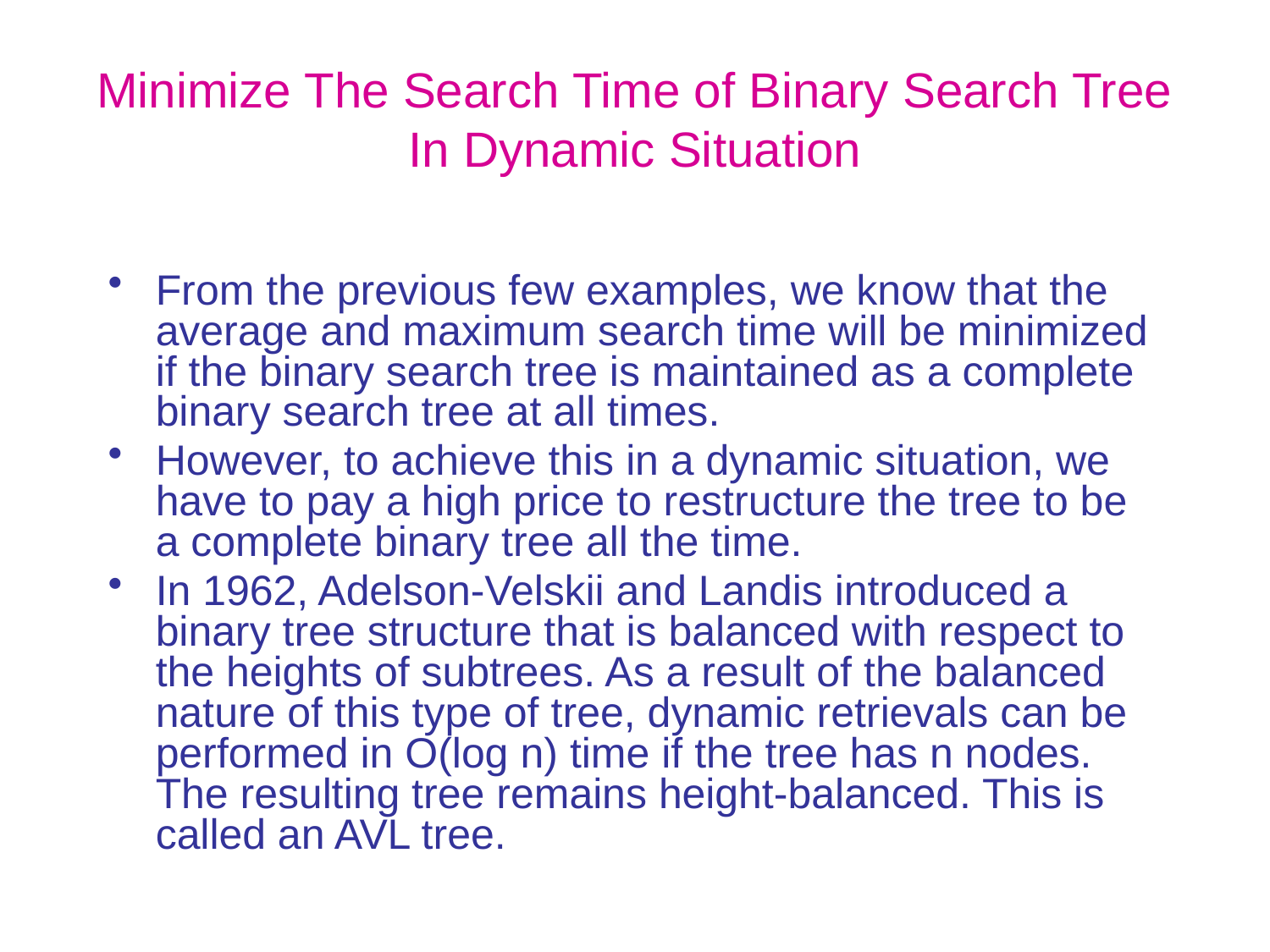

# Minimize The Search Time of Binary Search Tree In Dynamic Situation
From the previous few examples, we know that the average and maximum search time will be minimized if the binary search tree is maintained as a complete binary search tree at all times.
However, to achieve this in a dynamic situation, we have to pay a high price to restructure the tree to be a complete binary tree all the time.
In 1962, Adelson-Velskii and Landis introduced a binary tree structure that is balanced with respect to the heights of subtrees. As a result of the balanced nature of this type of tree, dynamic retrievals can be performed in O(log n) time if the tree has n nodes. The resulting tree remains height-balanced. This is called an AVL tree.